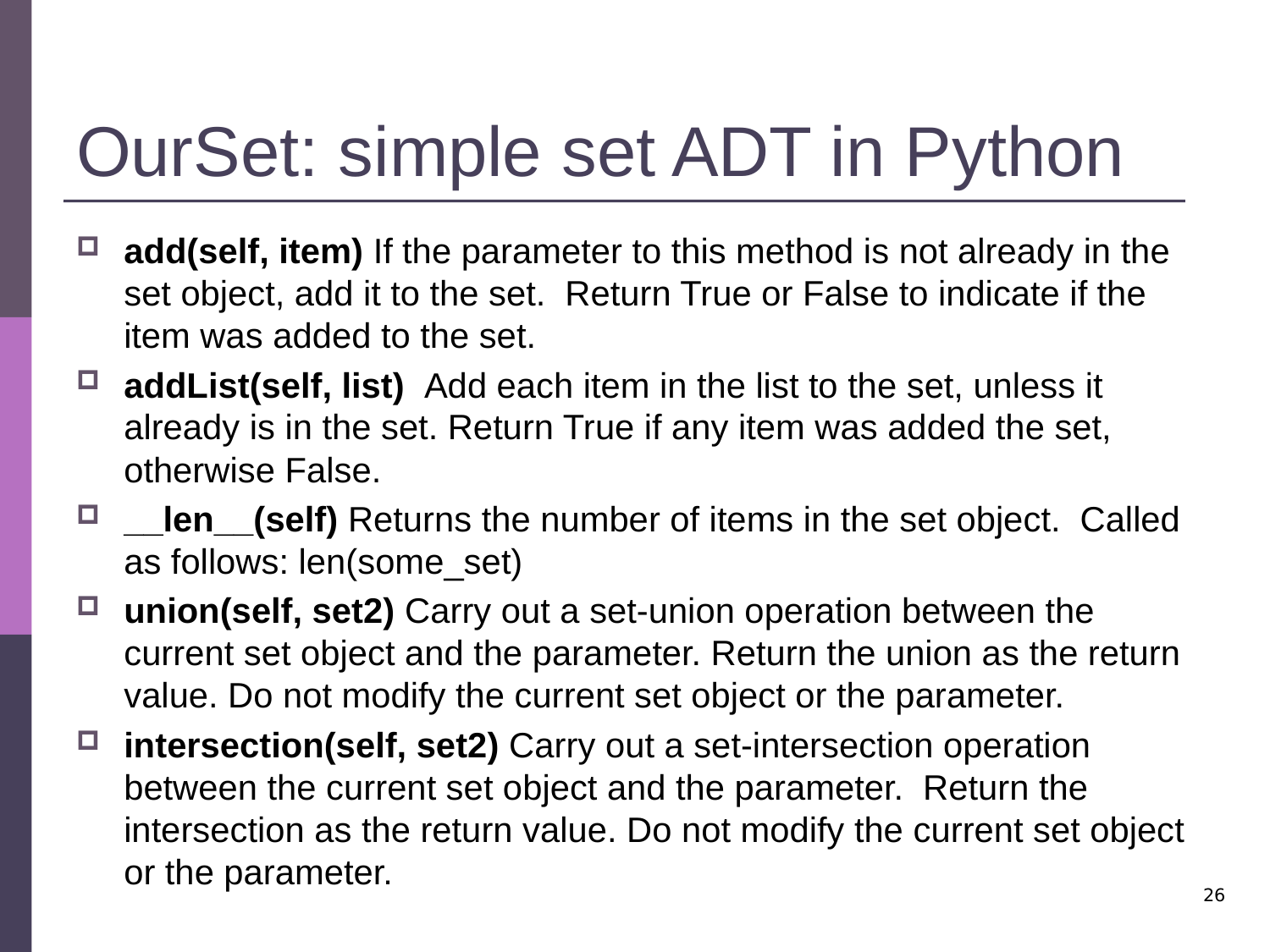

# OurSet: simple set ADT in Python
add(self, item) If the parameter to this method is not already in the set object, add it to the set.  Return True or False to indicate if the item was added to the set.
addList(self, list)  Add each item in the list to the set, unless it already is in the set. Return True if any item was added the set, otherwise False.
__len__(self) Returns the number of items in the set object.  Called as follows: len(some_set)
union(self, set2) Carry out a set-union operation between the current set object and the parameter. Return the union as the return value. Do not modify the current set object or the parameter.
intersection(self, set2) Carry out a set-intersection operation between the current set object and the parameter.  Return the intersection as the return value. Do not modify the current set object or the parameter.
26